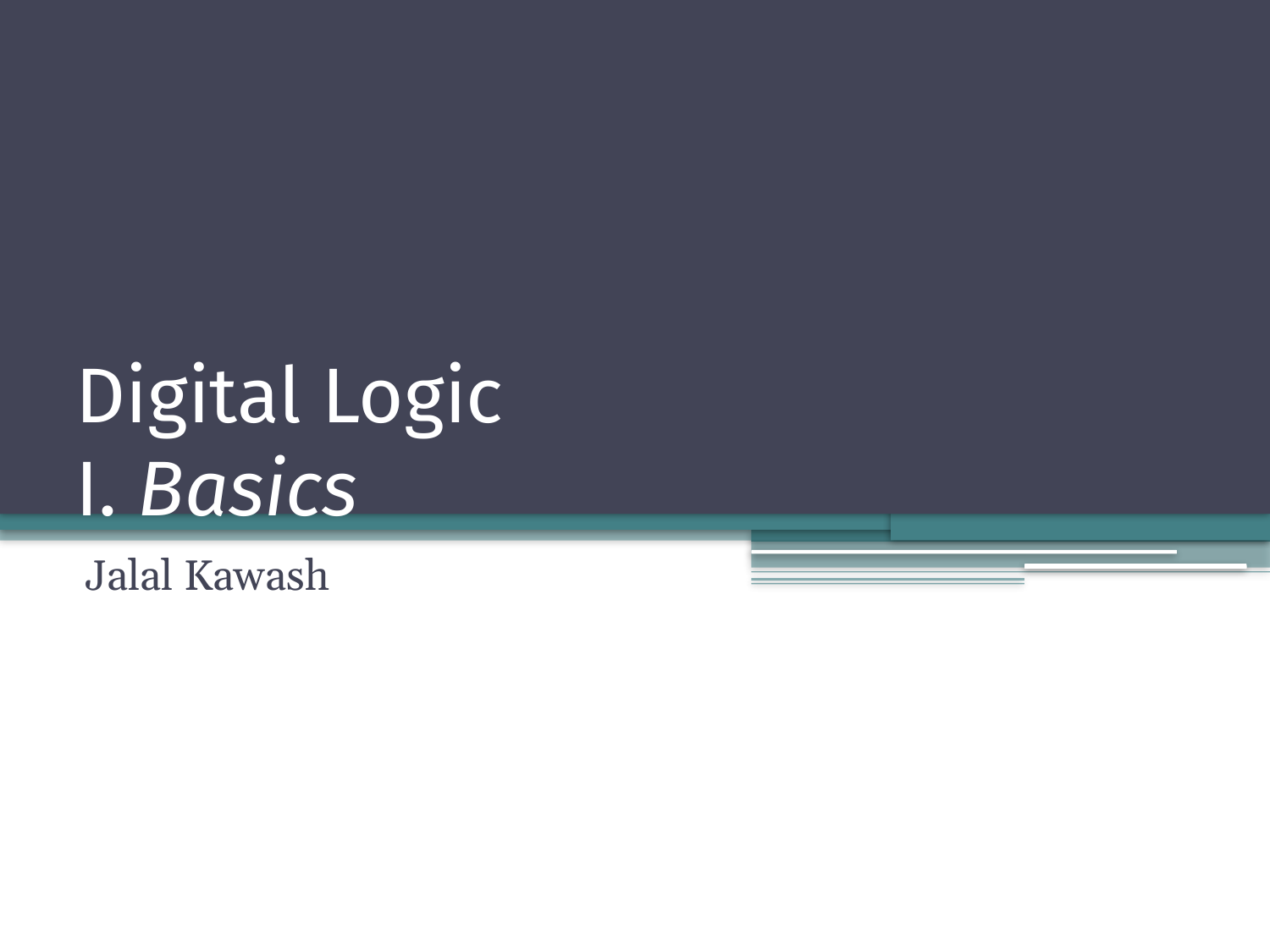

# Digital Logic I. Basics
Jalal Kawash